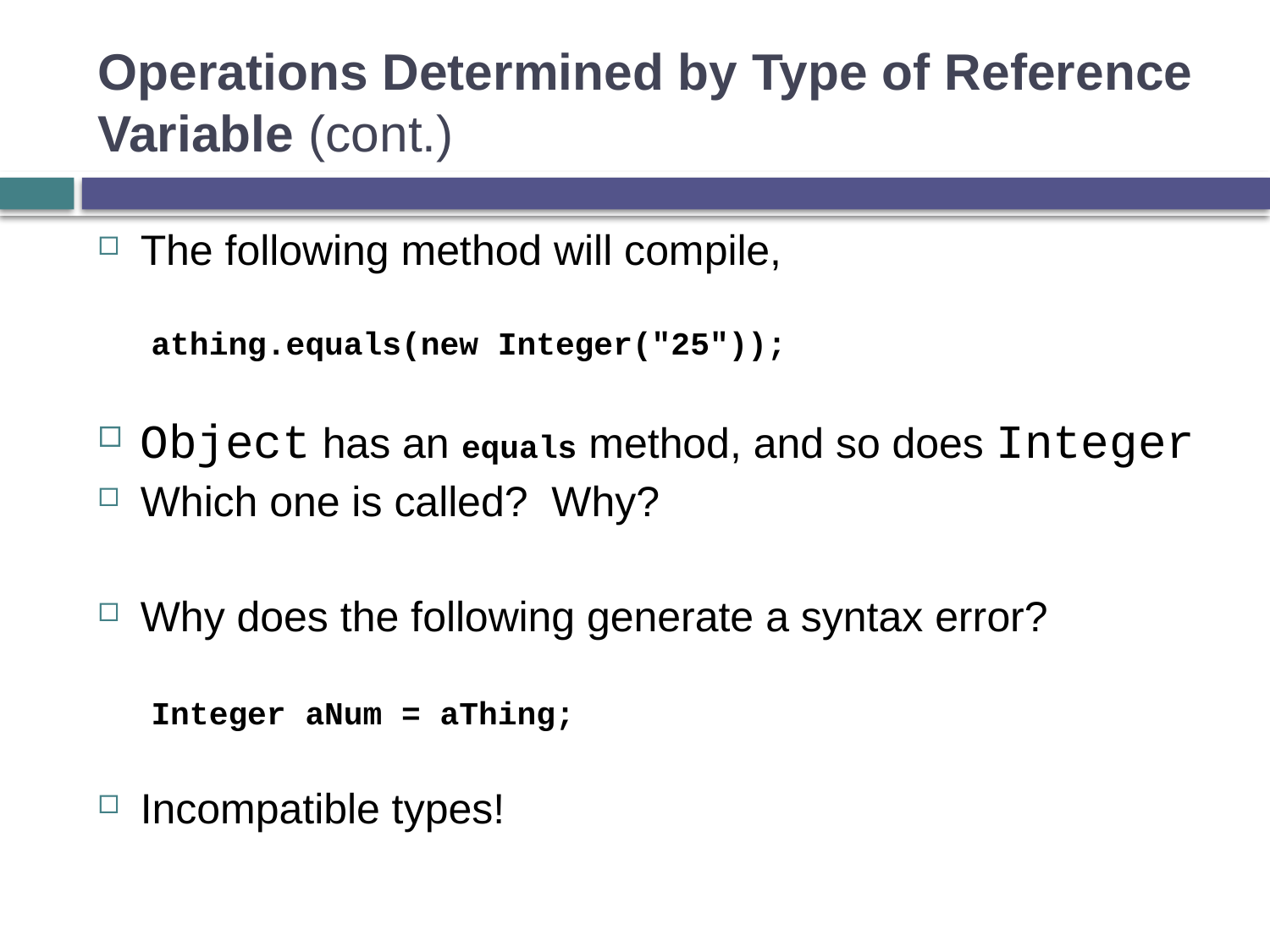

# Operations Determined by Type of Reference Variable (cont.)
The following method will compile,

athing.equals(new Integer("25"));

Object has an equals method, and so does Integer
Which one is called?  Why?

Why does the following generate a syntax error?

Integer aNum = aThing;

Incompatible types!